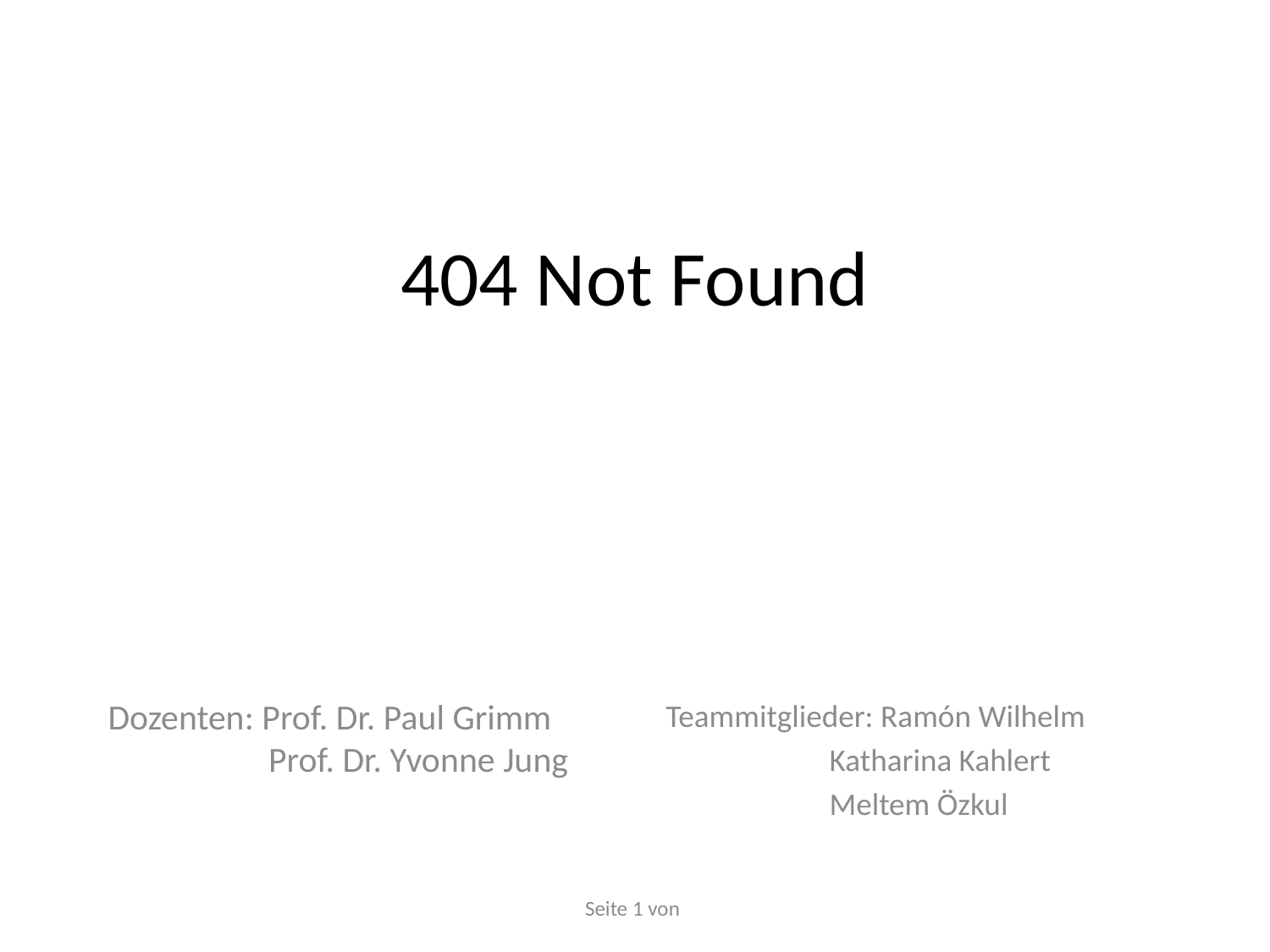

# 404 Not Found
Dozenten: Prof. Dr. Paul Grimm
                    Prof. Dr. Yvonne Jung
Teammitglieder: Ramón Wilhelm
			       Katharina Kahlert
			       Meltem Özkul
Seite 1 von